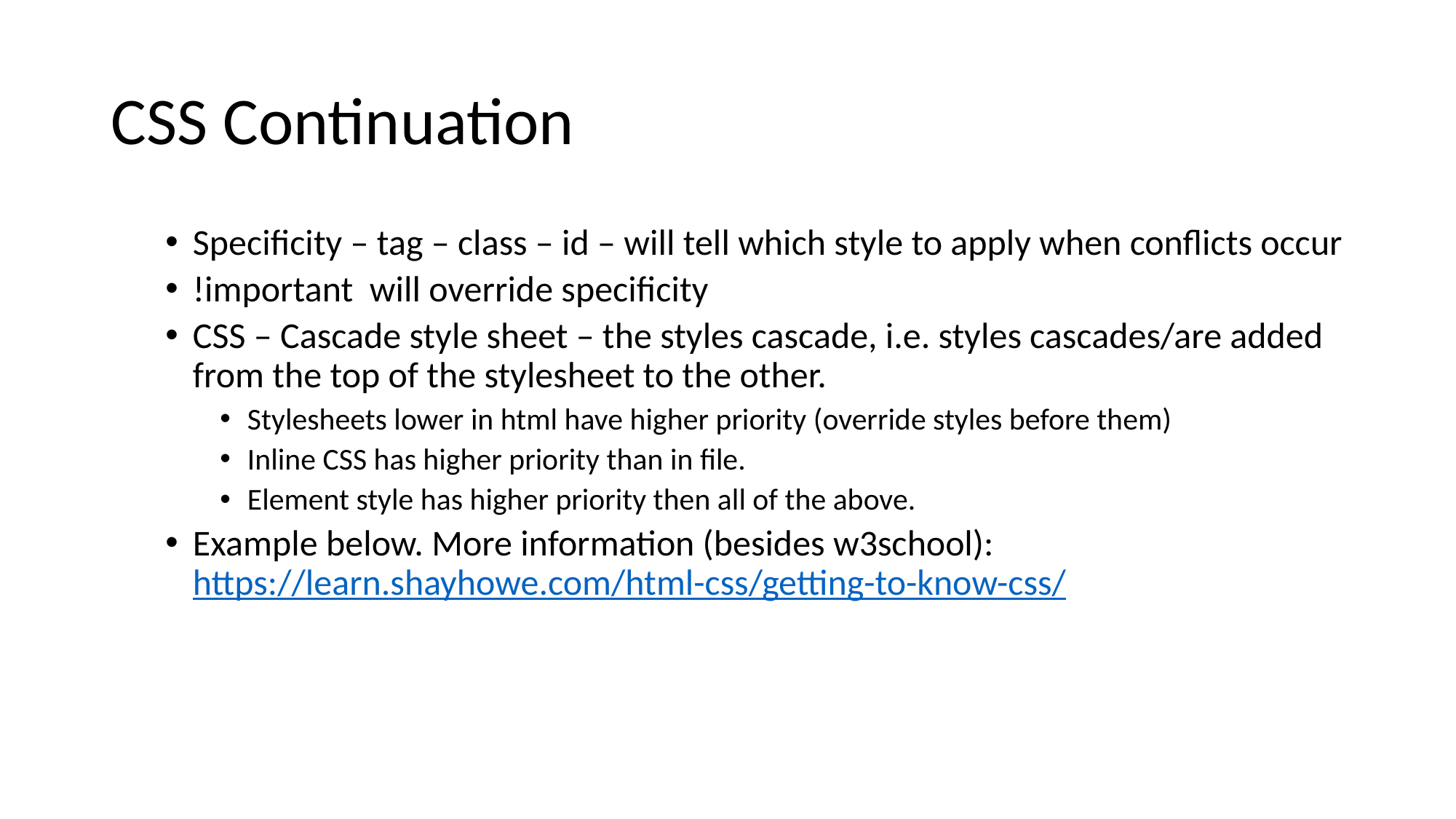

# CSS Continuation
Specificity – tag – class – id – will tell which style to apply when conflicts occur
!important  will override specificity
CSS – Cascade style sheet – the styles cascade, i.e. styles cascades/are added from the top of the stylesheet to the other.
Stylesheets lower in html have higher priority (override styles before them)
Inline CSS has higher priority than in file.
Element style has higher priority then all of the above.
Example below. More information (besides w3school): https://learn.shayhowe.com/html-css/getting-to-know-css/